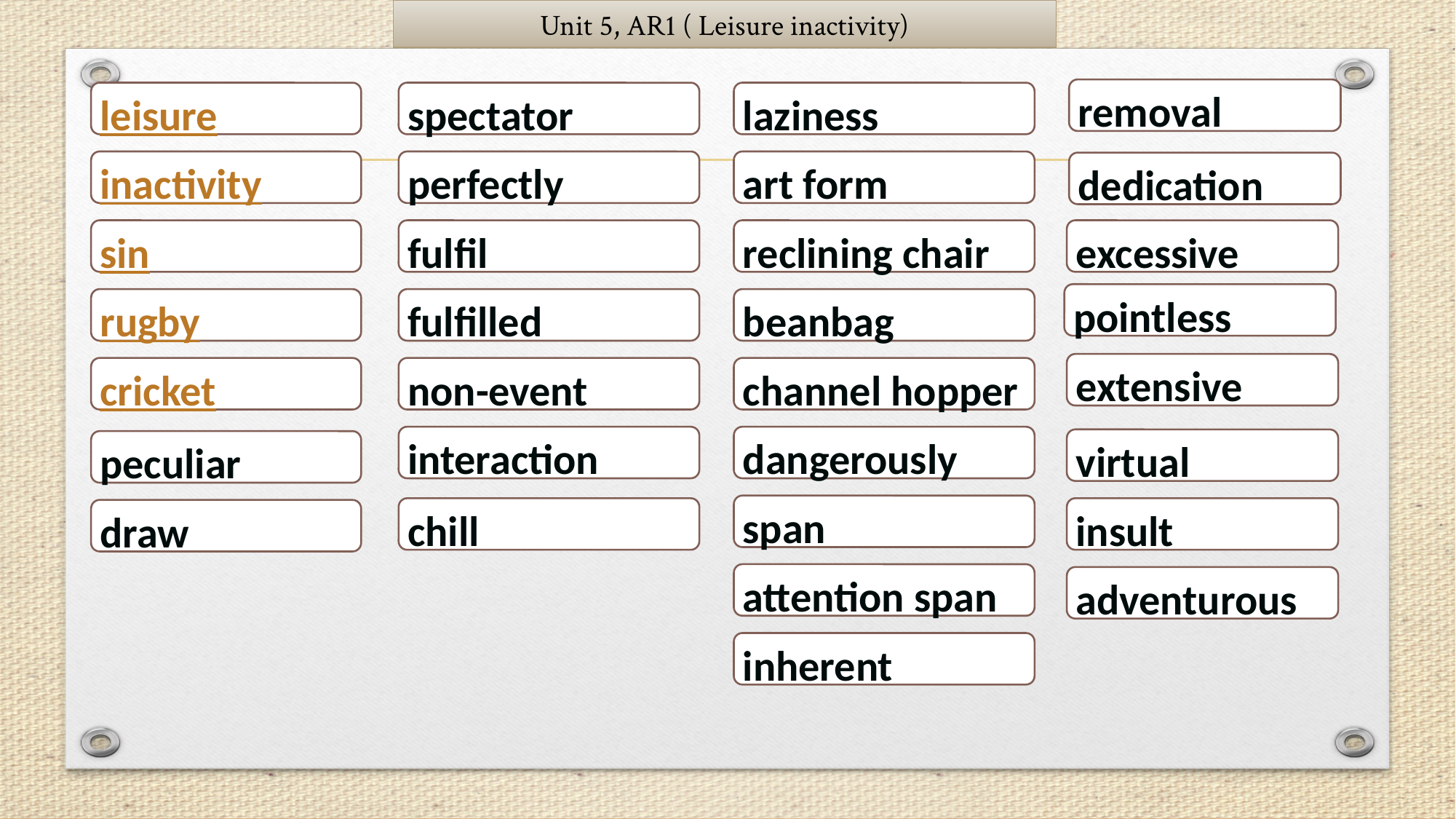

# Unit 5, AR1 ( Leisure inactivity)
removal
leisure
spectator
laziness
inactivity
perfectly
art form
dedication

sin
fulfil
reclining chair
excessive
pointless
rugby
fulfilled
beanbag
extensive
cricket
non-event
channel hopper
interaction
dangerously
virtual
peculiar
span
chill
insult
draw
attention span
adventurous
inherent